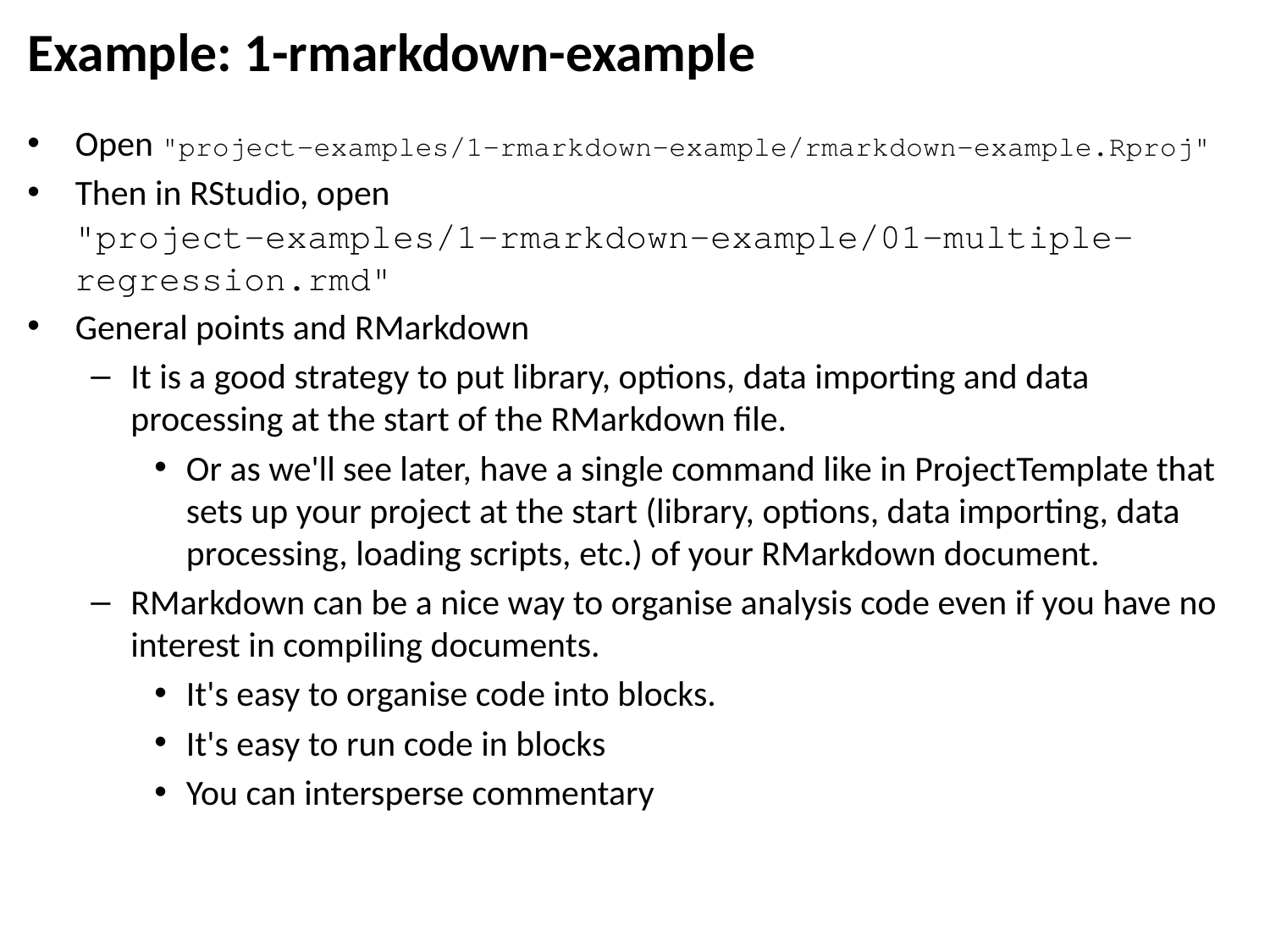

# Example: 1-rmarkdown-example
Open "project-examples/1-rmarkdown-example/rmarkdown-example.Rproj"
Then in RStudio, open "project-examples/1-rmarkdown-example/01-multiple-regression.rmd"
General points and RMarkdown
It is a good strategy to put library, options, data importing and data processing at the start of the RMarkdown file.
Or as we'll see later, have a single command like in ProjectTemplate that sets up your project at the start (library, options, data importing, data processing, loading scripts, etc.) of your RMarkdown document.
RMarkdown can be a nice way to organise analysis code even if you have no interest in compiling documents.
It's easy to organise code into blocks.
It's easy to run code in blocks
You can intersperse commentary